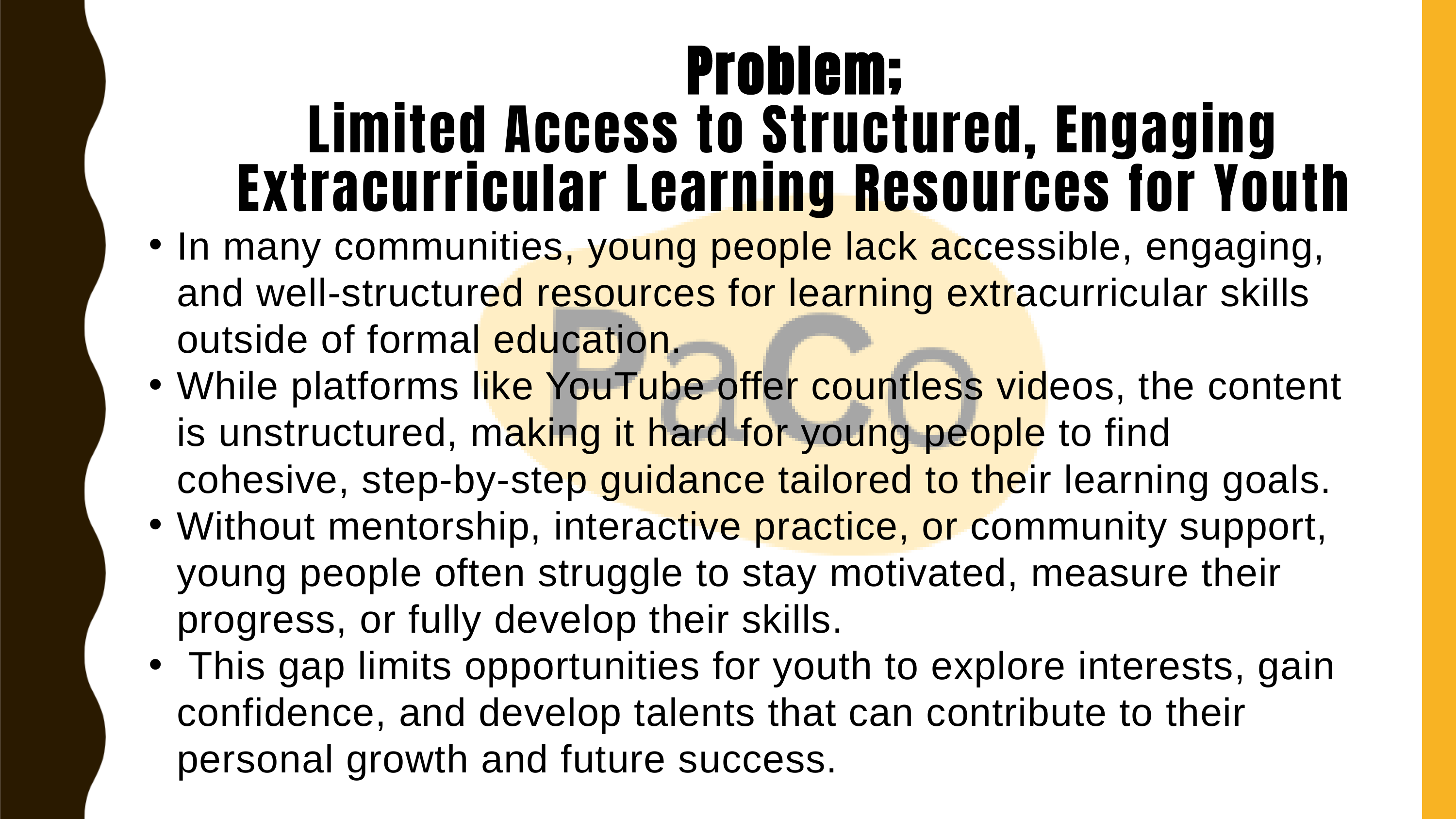

Problem;
Limited Access to Structured, Engaging Extracurricular Learning Resources for Youth

In many communities, young people lack accessible, engaging, and well-structured resources for learning extracurricular skills outside of formal education.
While platforms like YouTube offer countless videos, the content is unstructured, making it hard for young people to find cohesive, step-by-step guidance tailored to their learning goals.
Without mentorship, interactive practice, or community support, young people often struggle to stay motivated, measure their progress, or fully develop their skills.
 This gap limits opportunities for youth to explore interests, gain confidence, and develop talents that can contribute to their personal growth and future success.